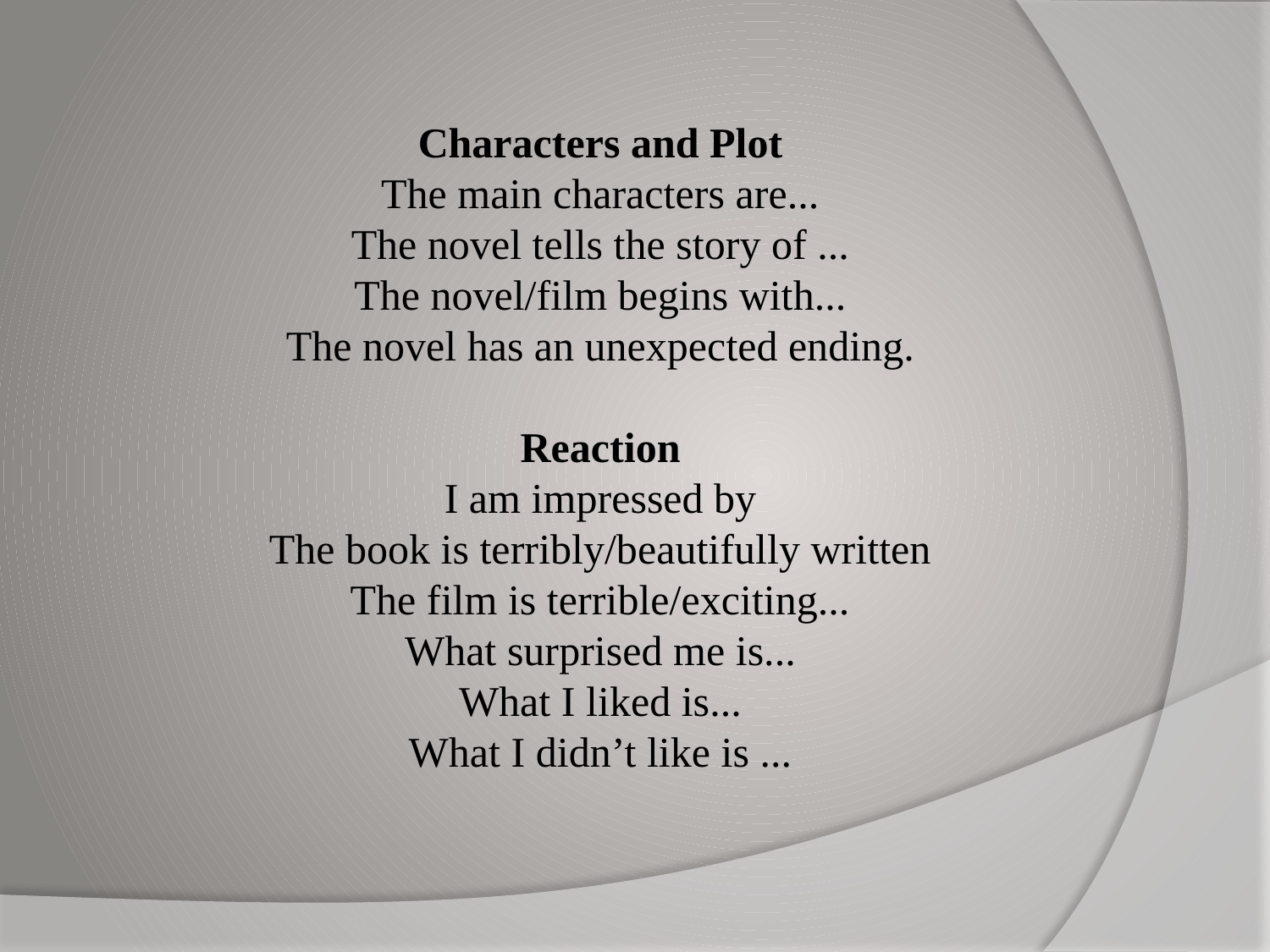

# Characters and Plot The main characters are... The novel tells the story of ... The novel/film begins with... The novel has an unexpected ending. Reaction I am impressed by The book is terribly/beautifully written The film is terrible/exciting... What surprised me is... What I liked is... What I didn’t like is ...